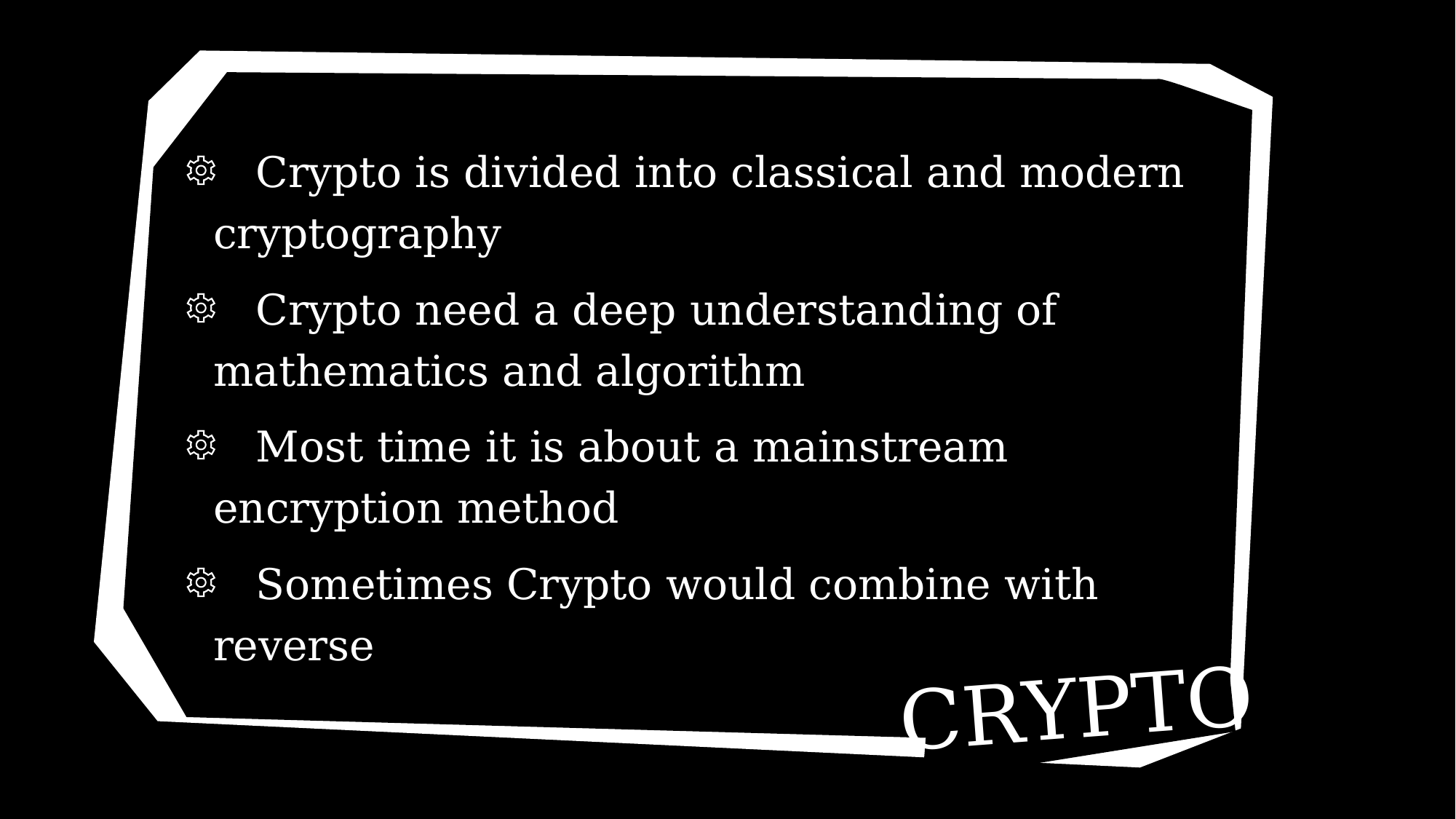

Crypto is divided into classical and modern cryptography
   Crypto need a deep understanding of mathematics and algorithm
   Most time it is about a mainstream encryption method
   Sometimes Crypto would combine with reverse

CRYPTO